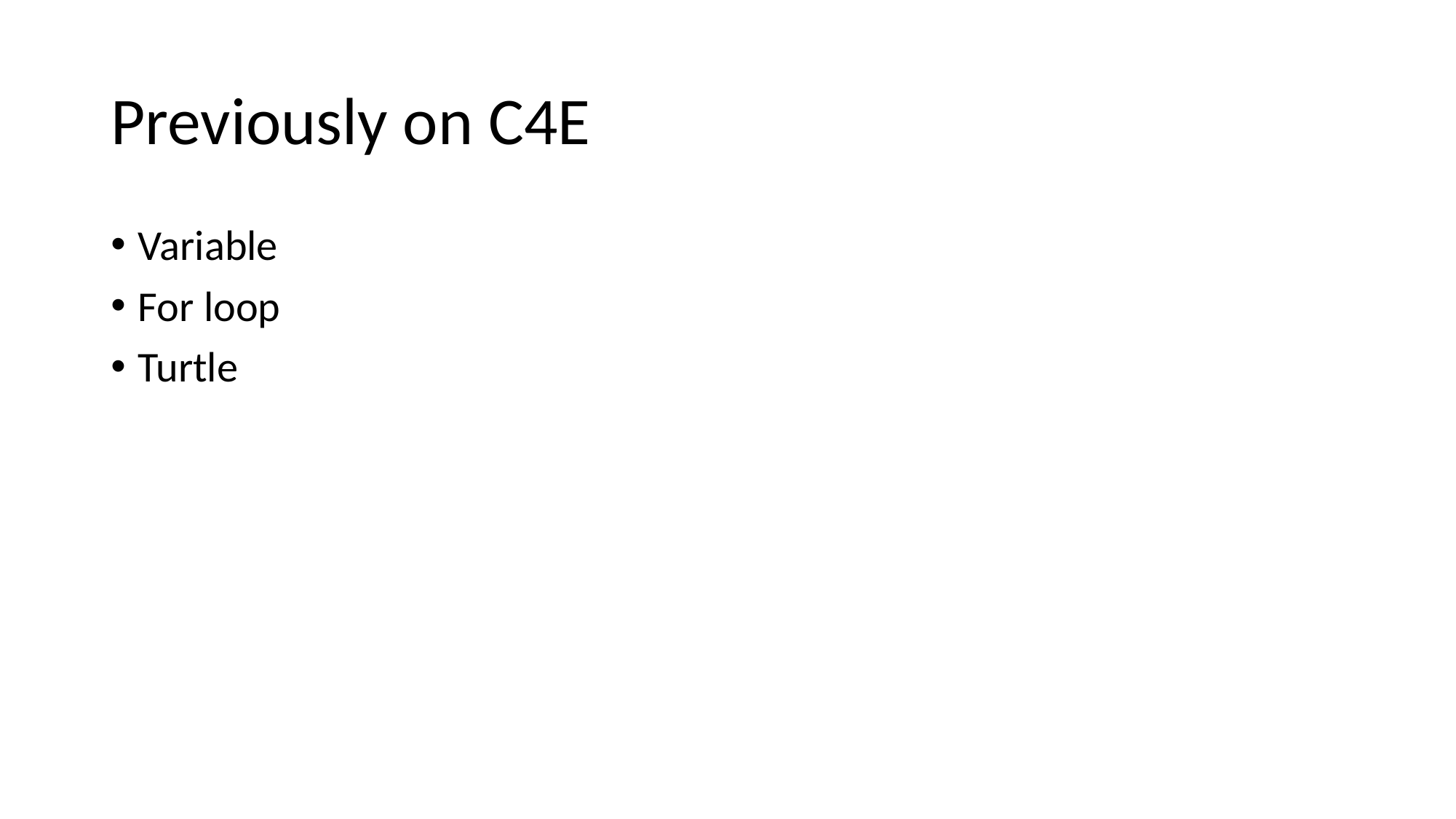

# Previously on C4E
Variable
For loop
Turtle